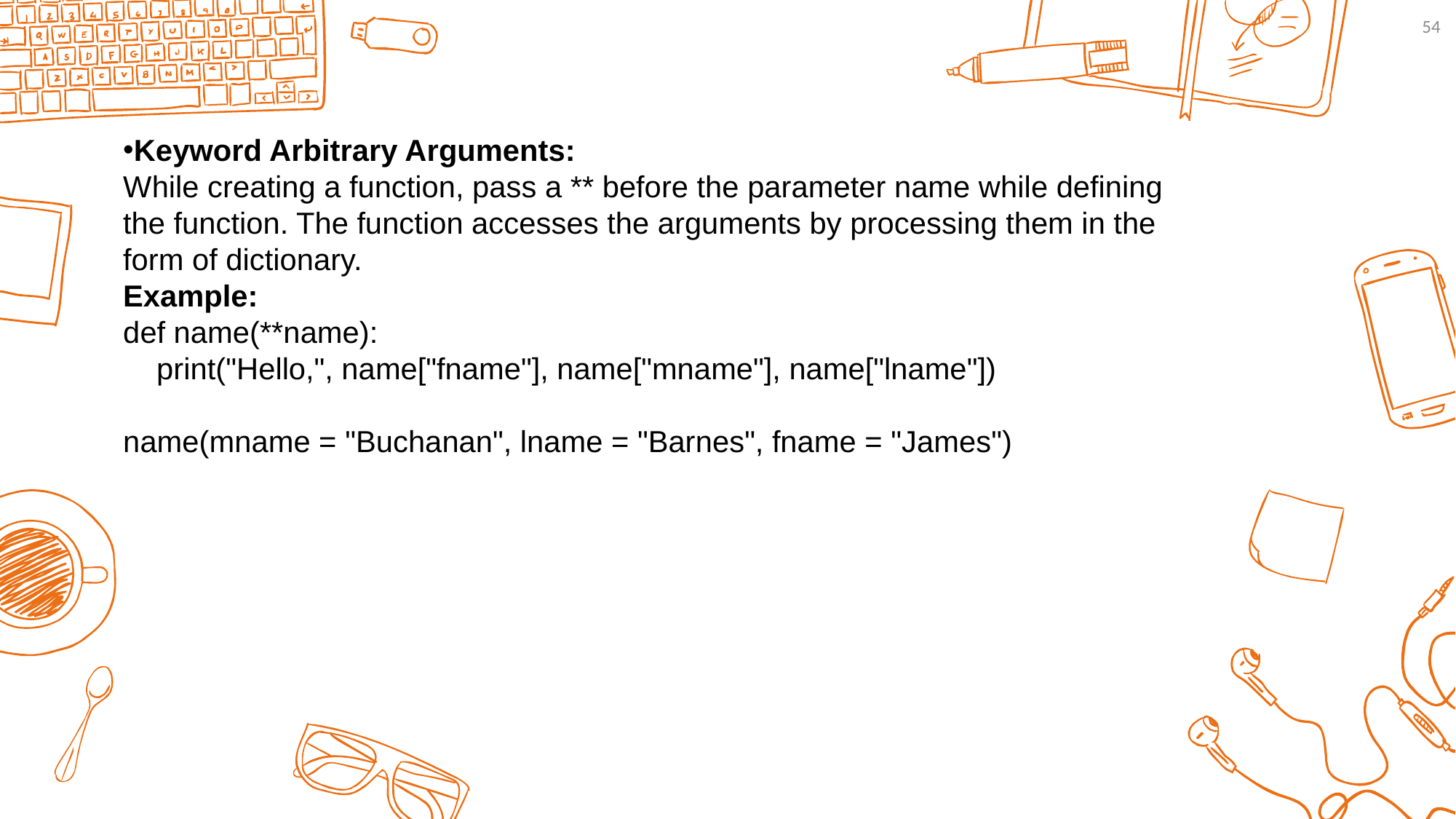

54
Keyword Arbitrary Arguments:
While creating a function, pass a ** before the parameter name while defining the function. The function accesses the arguments by processing them in the form of dictionary.
Example:
def name(**name):
    print("Hello,", name["fname"], name["mname"], name["lname"])

name(mname = "Buchanan", lname = "Barnes", fname = "James")